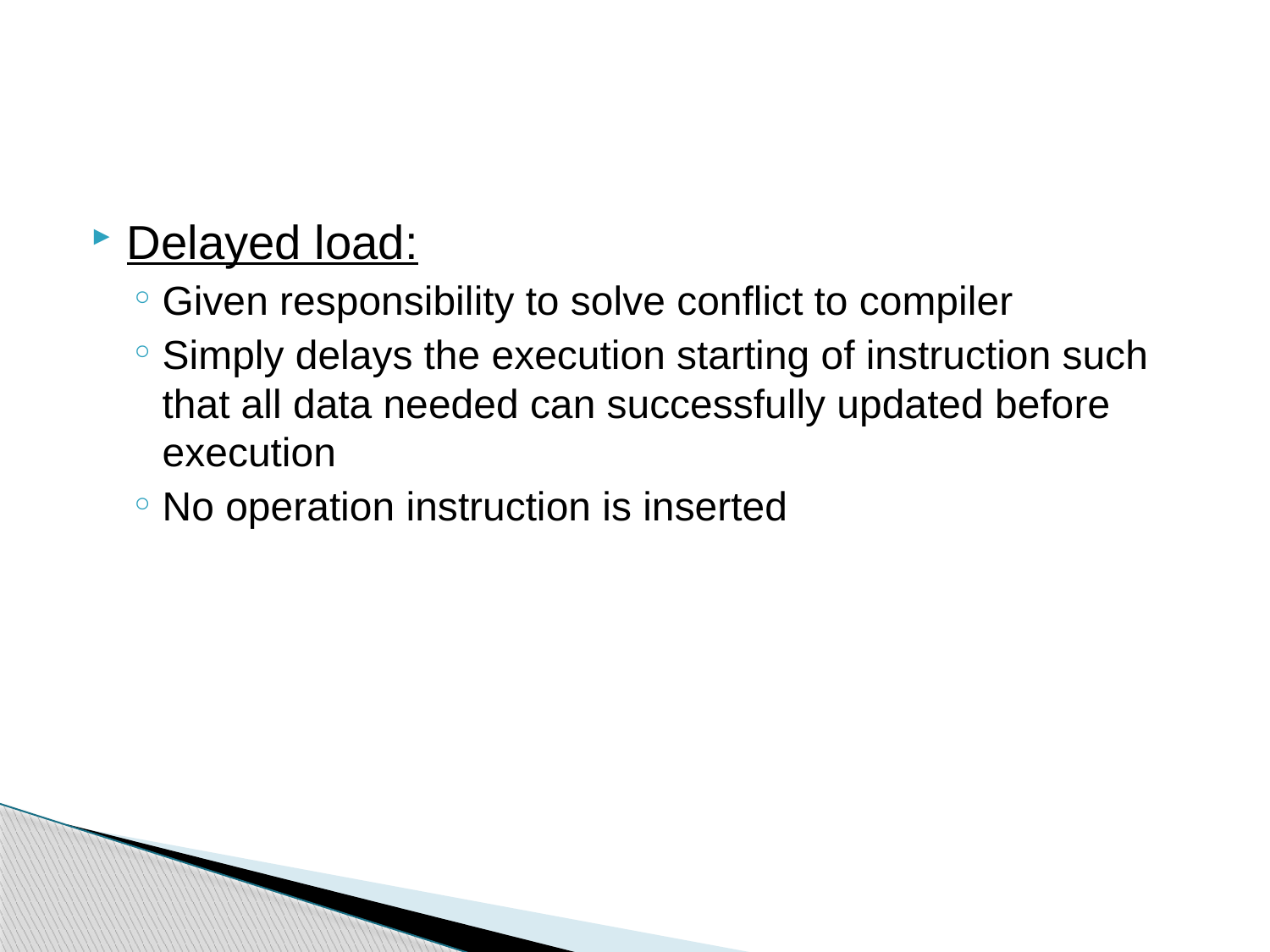

#
Delayed load:
Given responsibility to solve conflict to compiler
Simply delays the execution starting of instruction such that all data needed can successfully updated before execution
No operation instruction is inserted